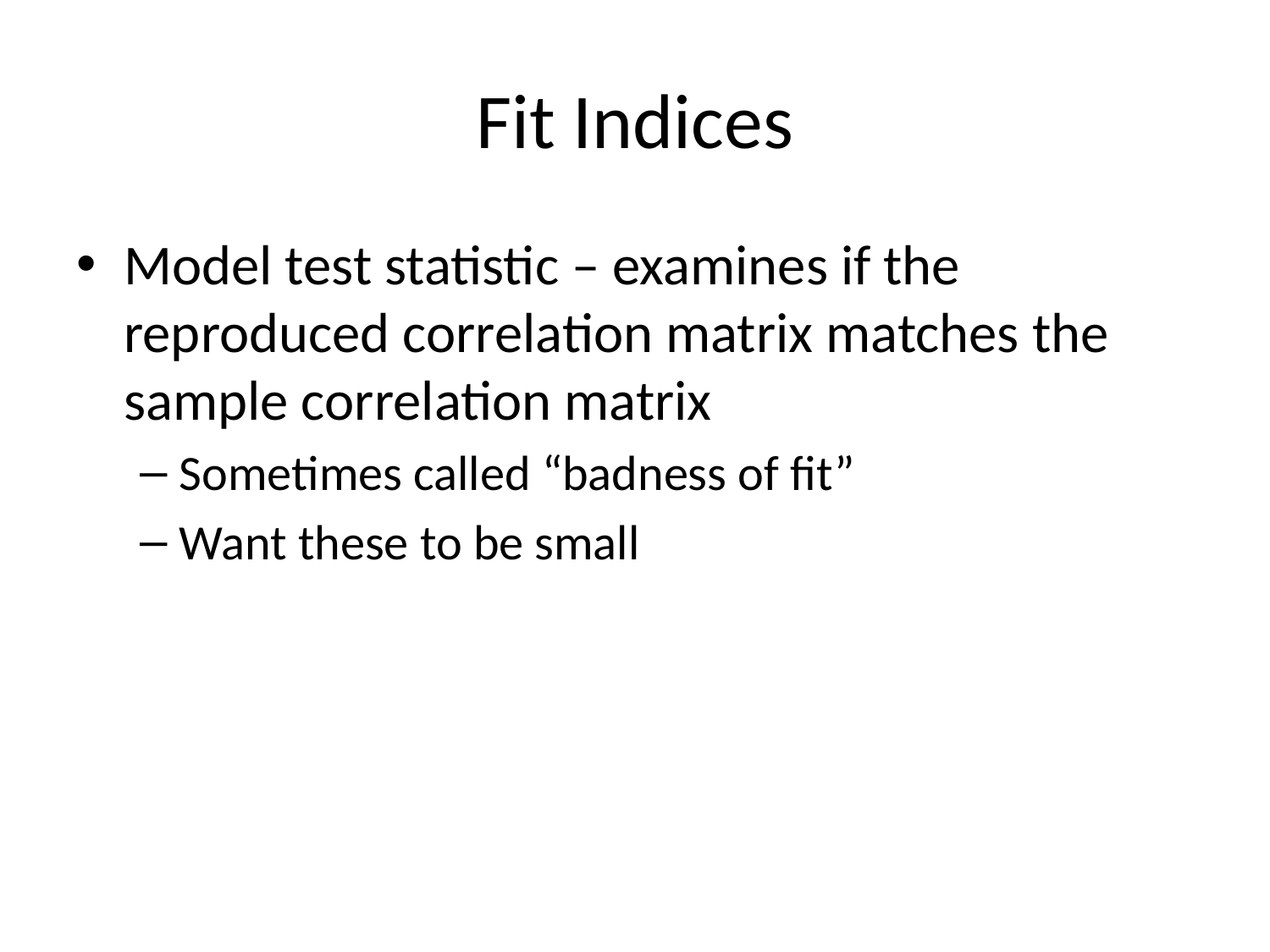

# Fit Indices
Model test statistic – examines if the reproduced correlation matrix matches the sample correlation matrix
Sometimes called “badness of fit”
Want these to be small